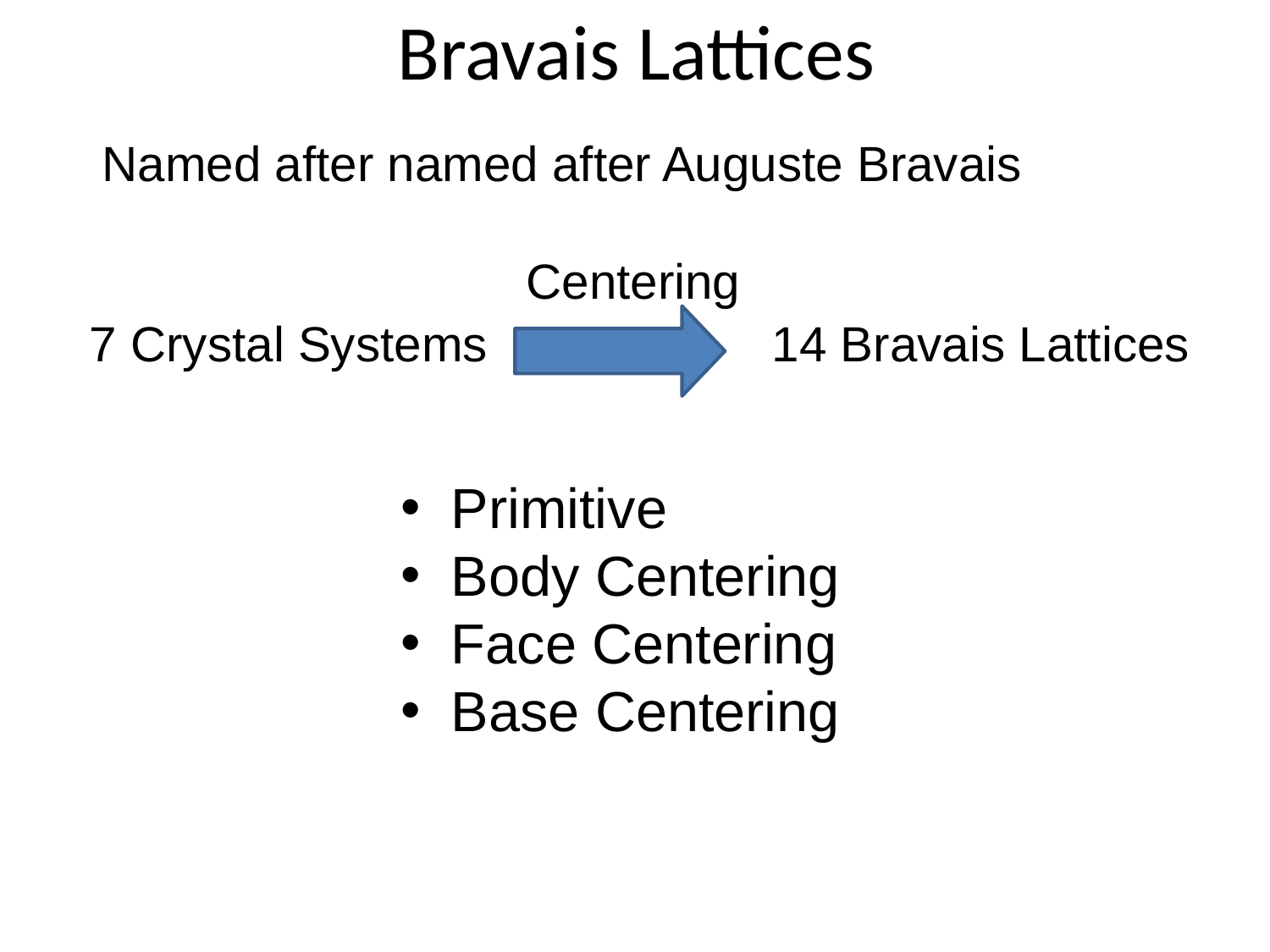

# Bravais Lattices
Named after named after Auguste Bravais
Centering
7 Crystal Systems

14 Bravais Lattices
Primitive
Body Centering
Face Centering
Base Centering